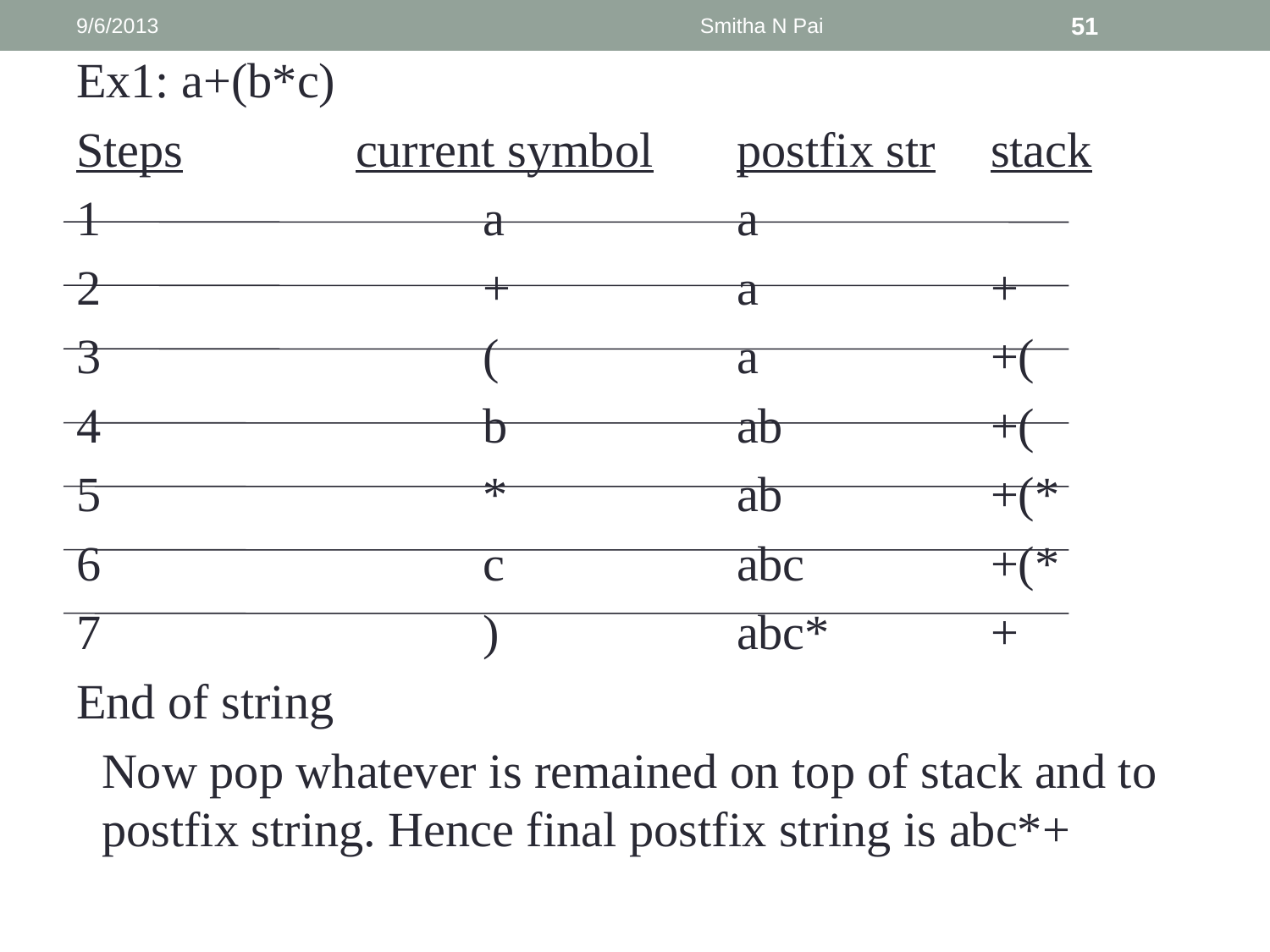

9/6/2013
Smitha N Pai
51
Ex1: a+(b*c)
Steps		current symbol	postfix str	stack
1				a		a
2				+		a		+
3				(		a		+(
4				b		ab		+(
5				*		ab		+(*
6				c		abc		+(*
7				)		abc*		+
End of string
	Now pop whatever is remained on top of stack and to postfix string. Hence final postfix string is abc*+